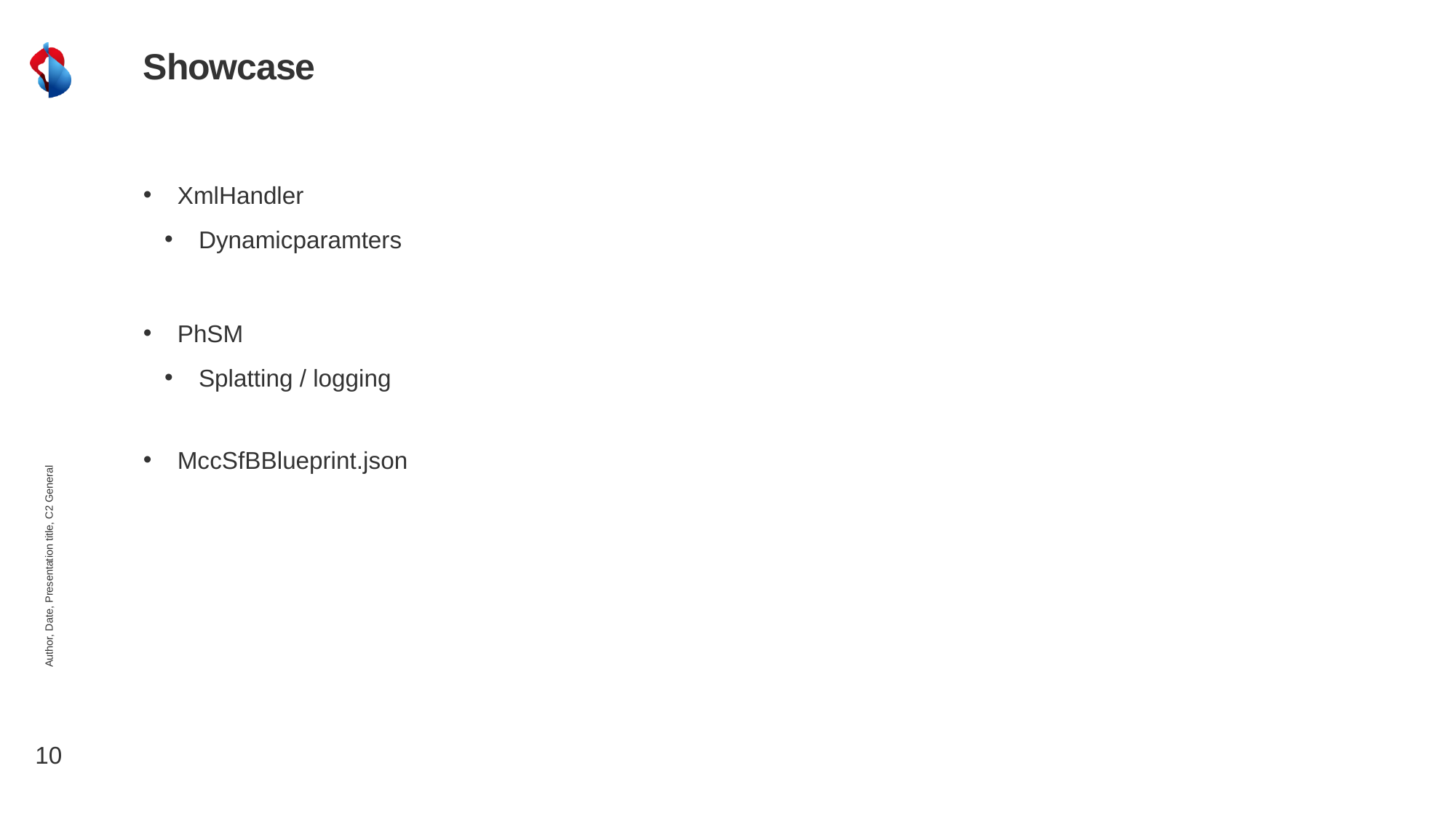

# Showcase
XmlHandler
Dynamicparamters

PhSM
Splatting / logging

MccSfBBlueprint.json
Author, Date, Presentation title, C2 General
10